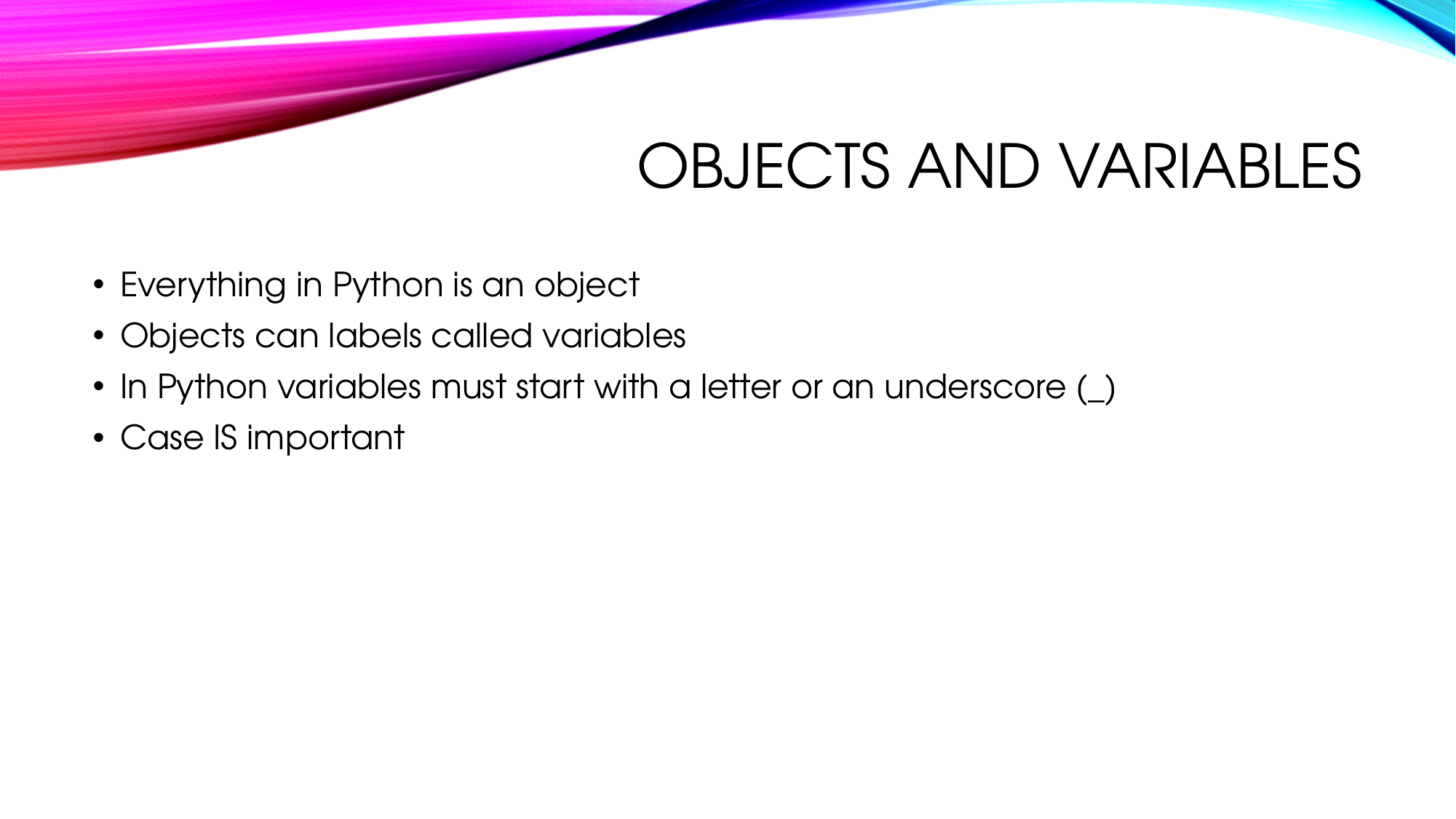

# objects and VARIABLES
Everything in Python is an object
Objects can labels called variables
In Python variables must start with a letter or an underscore (_)
Case IS important